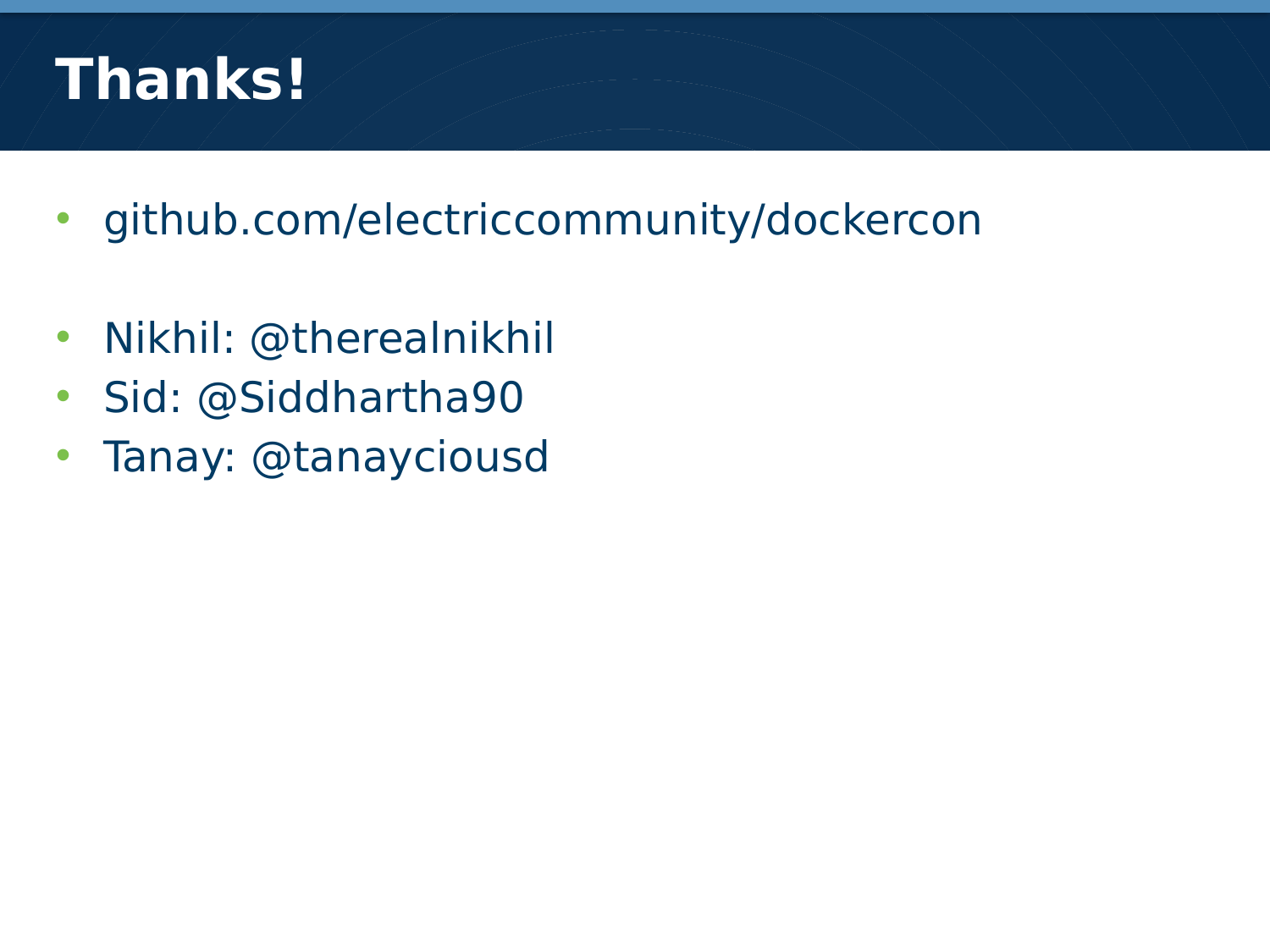

# Thanks!

github.com/electriccommunity/dockercon

Nikhil: @therealnikhil
Sid: @Siddhartha90
Tanay: @tanayciousd